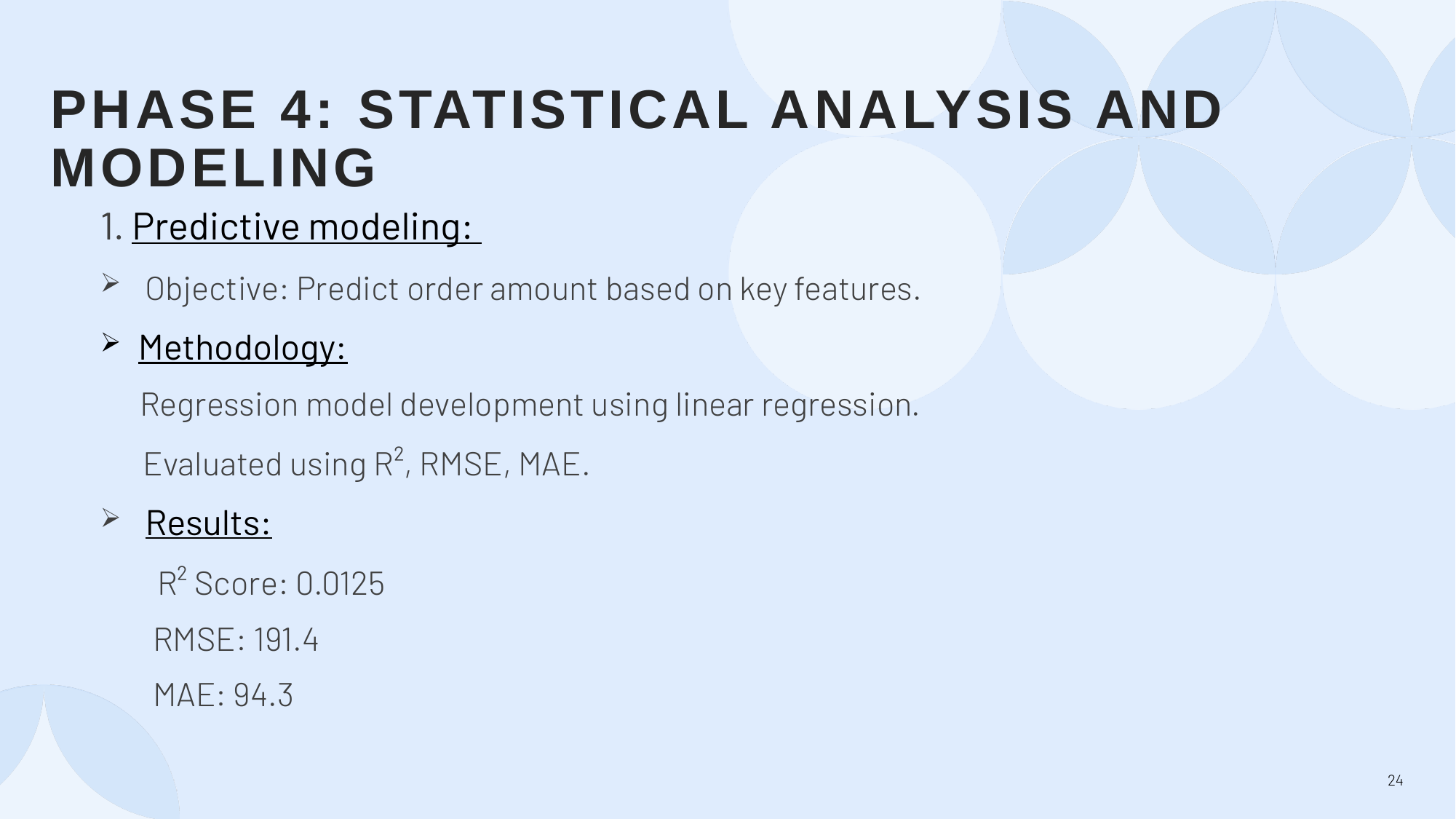

# Phase 4: Statistical Analysis and Modeling
1. Predictive modeling:
 Objective: Predict order amount based on key features.
Methodology:
      Regression model development using linear regression.
      Evaluated using R², RMSE, MAE.
 Results:
        R² Score: 0.0125
        RMSE: 191.4
        MAE: 94.3

24